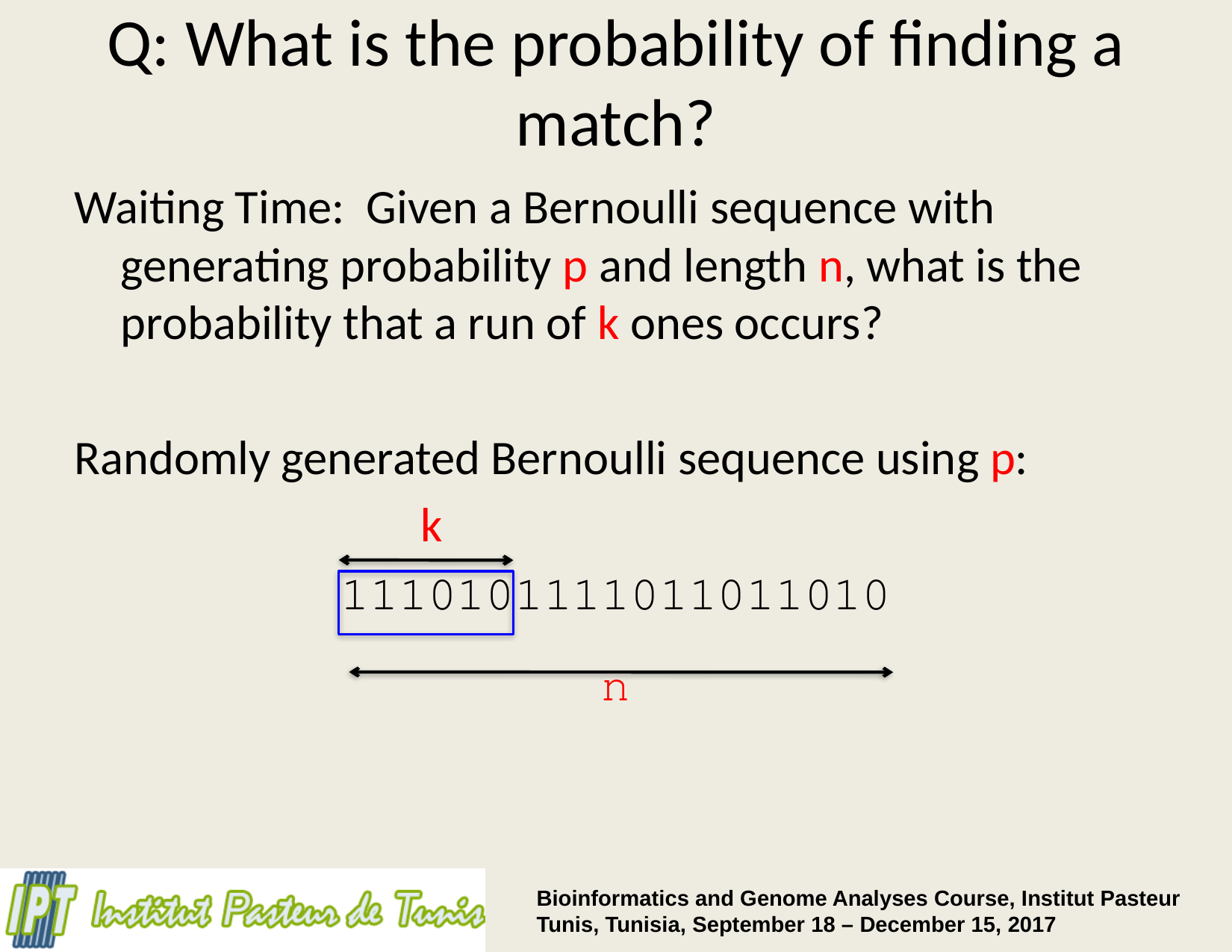

# Q: What is the probability of finding a match?
Waiting Time:  Given a Bernoulli sequence with generating probability p and length n, what is the probability that a run of k ones occurs?

Randomly generated Bernoulli sequence using p:
                                k
1110101111011011010

n